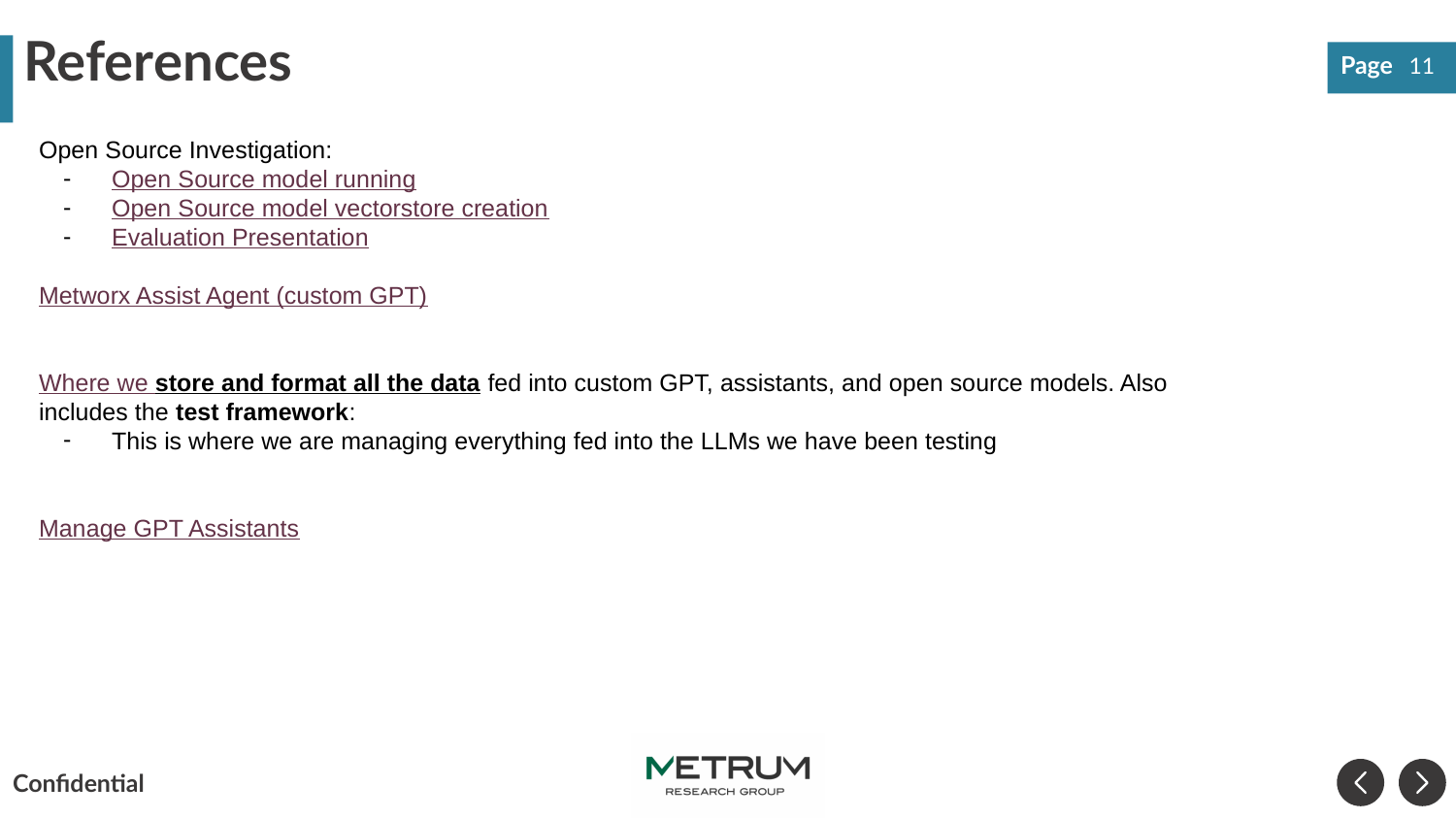

References
Open Source Investigation:
Open Source model running
Open Source model vectorstore creation
Evaluation Presentation

Metworx Assist Agent (custom GPT)

Where we store and format all the data fed into custom GPT, assistants, and open source models. Also includes the test framework:
This is where we are managing everything fed into the LLMs we have been testing

Manage GPT Assistants